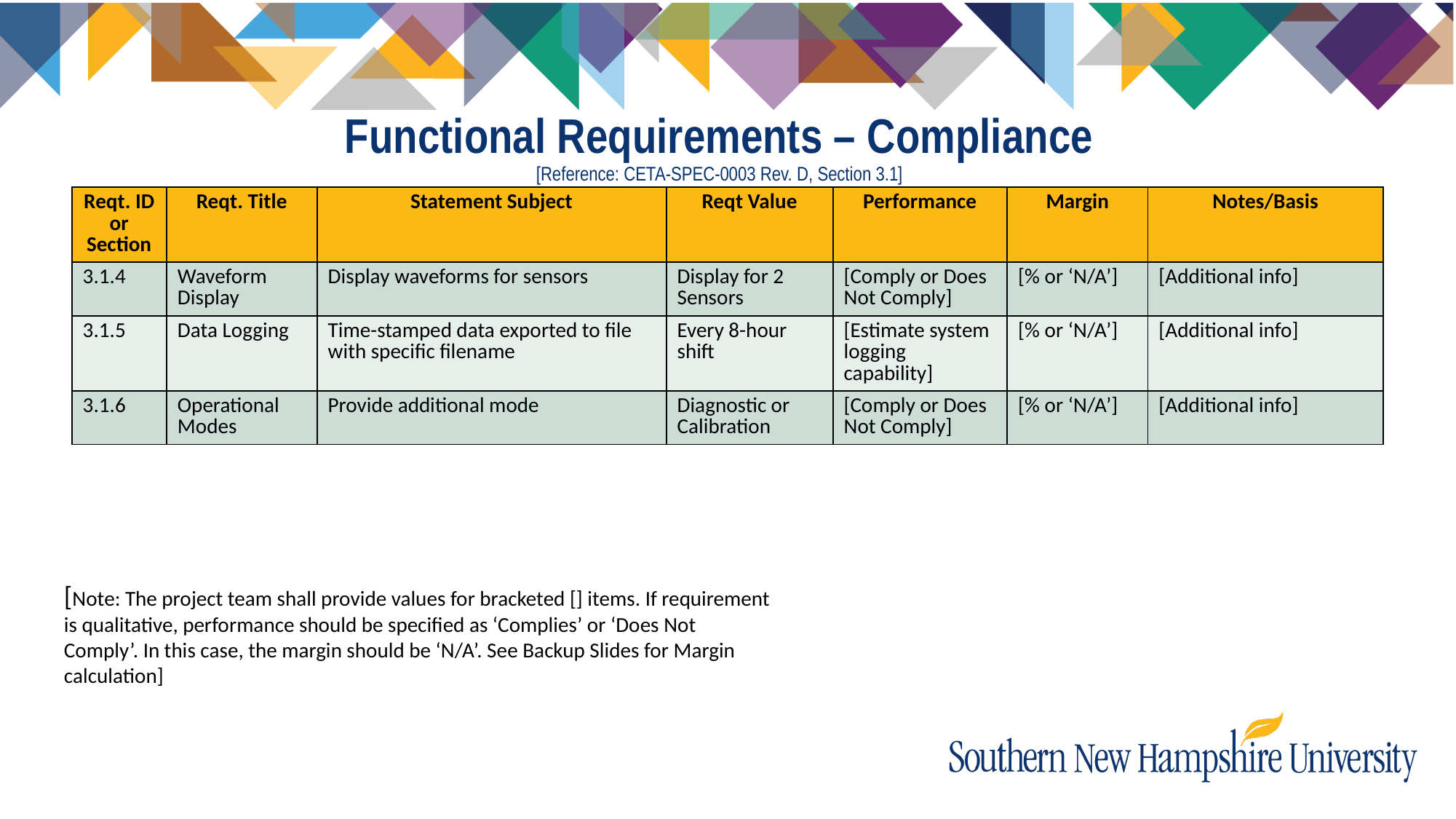

# Functional Requirements – Compliance [Reference: CETA-SPEC-0003 Rev. D, Section 3.1]
| Reqt. ID or Section | Reqt. Title | Statement Subject | Reqt Value | Performance | Margin | Notes/Basis |
| --- | --- | --- | --- | --- | --- | --- |
| 3.1.4 | Waveform Display | Display waveforms for sensors | Display for 2 Sensors | [Comply or Does Not Comply] | [% or ‘N/A’] | [Additional info] |
| 3.1.5 | Data Logging | Time-stamped data exported to file with specific filename | Every 8-hour shift | [Estimate system logging capability] | [% or ‘N/A’] | [Additional info] |
| 3.1.6 | Operational Modes | Provide additional mode | Diagnostic or Calibration | [Comply or Does Not Comply] | [% or ‘N/A’] | [Additional info] |
[Note: The project team shall provide values for bracketed [] items. If requirement is qualitative, performance should be specified as ‘Complies’ or ‘Does Not Comply’. In this case, the margin should be ‘N/A’. See Backup Slides for Margin calculation]